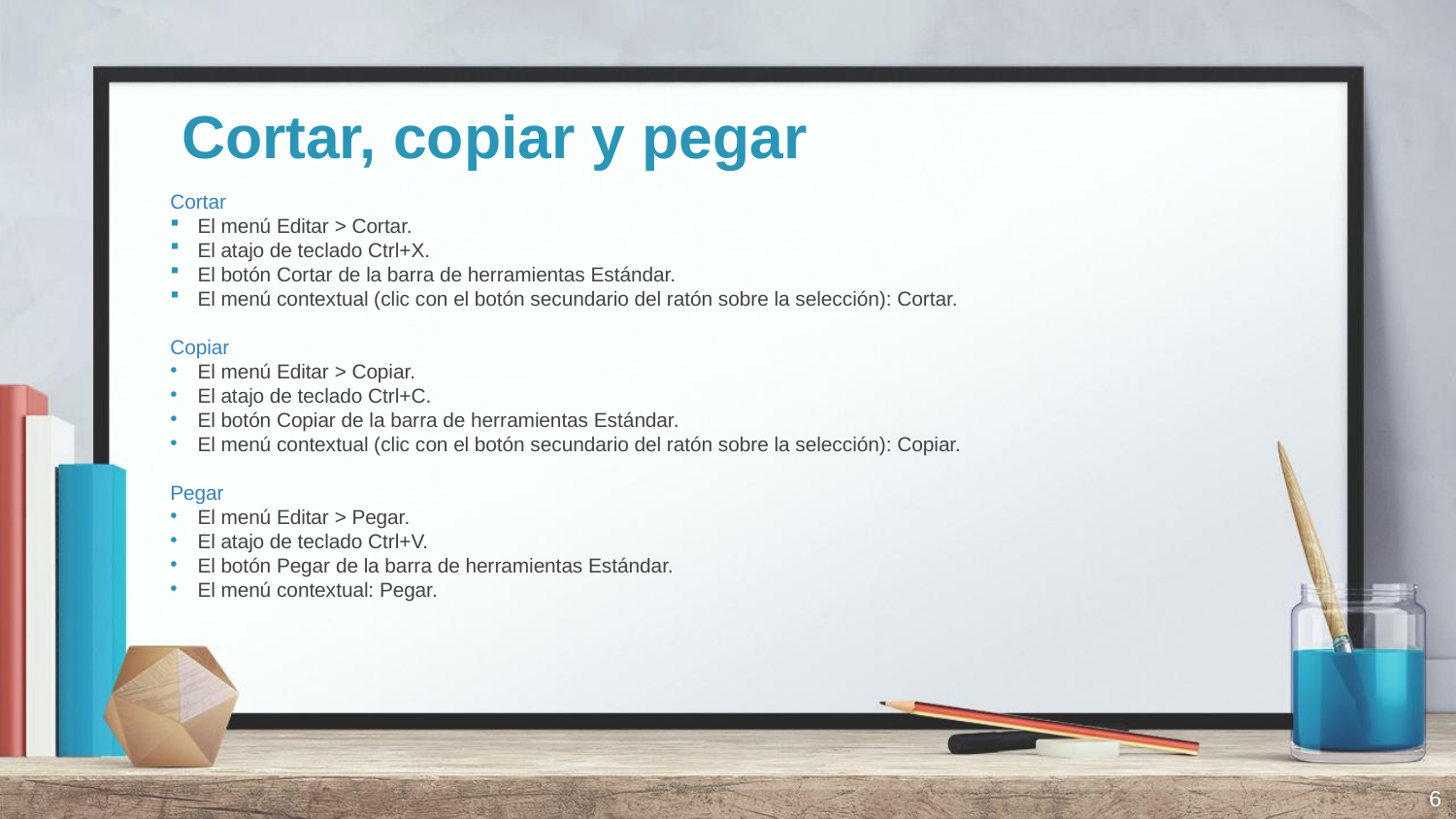

# Cortar, copiar y pegar
Cortar
El menú Editar > Cortar.
El atajo de teclado Ctrl+X.
El botón Cortar de la barra de herramientas Estándar.
El menú contextual (clic con el botón secundario del ratón sobre la selección): Cortar.

Copiar
El menú Editar > Copiar.
El atajo de teclado Ctrl+C.
El botón Copiar de la barra de herramientas Estándar.
El menú contextual (clic con el botón secundario del ratón sobre la selección): Copiar.

Pegar
El menú Editar > Pegar.
El atajo de teclado Ctrl+V.
El botón Pegar de la barra de herramientas Estándar.
El menú contextual: Pegar.
6